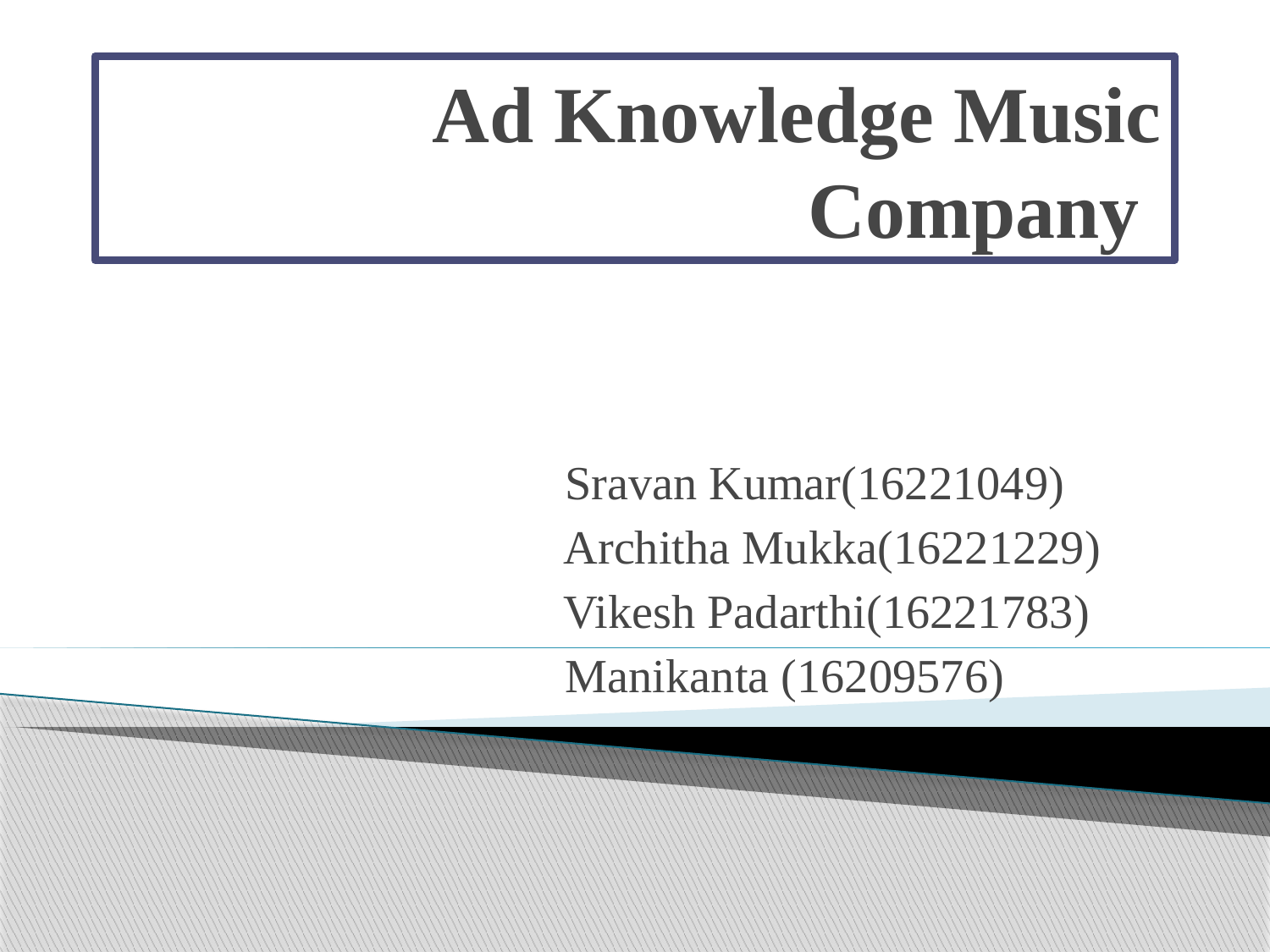

# Ad Knowledge Music Company
     Sravan Kumar(16221049)
        Architha Mukka(16221229)
       Vikesh Padarthi(16221783)
Manikanta (16209576)